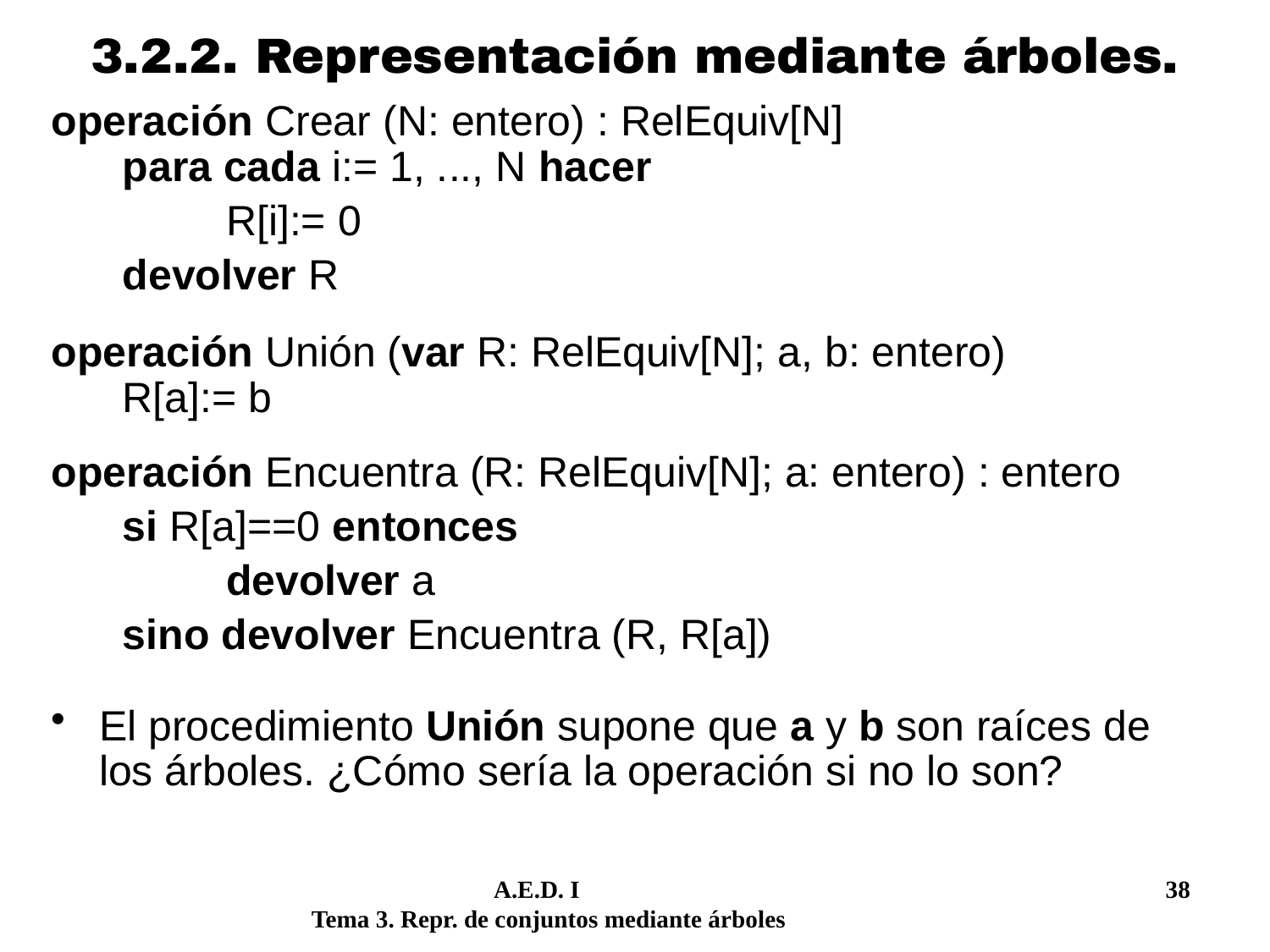

# 3.2.2. Representación mediante árboles.
operación Crear (N: entero) : RelEquiv[N]
  para cada i:= 1, ..., N hacer
		R[i]:= 0
	  devolver R

operación Unión (var R: RelEquiv[N]; a, b: entero)
  R[a]:= b

operación Encuentra (R: RelEquiv[N]; a: entero) : entero
	  si R[a]==0 entonces
		devolver a
	  sino devolver Encuentra (R, R[a])

El procedimiento Unión supone que a y b son raíces de los árboles. ¿Cómo sería la operación si no lo son?
	         A.E.D. I			      	               38
Tema 3. Repr. de conjuntos mediante árboles